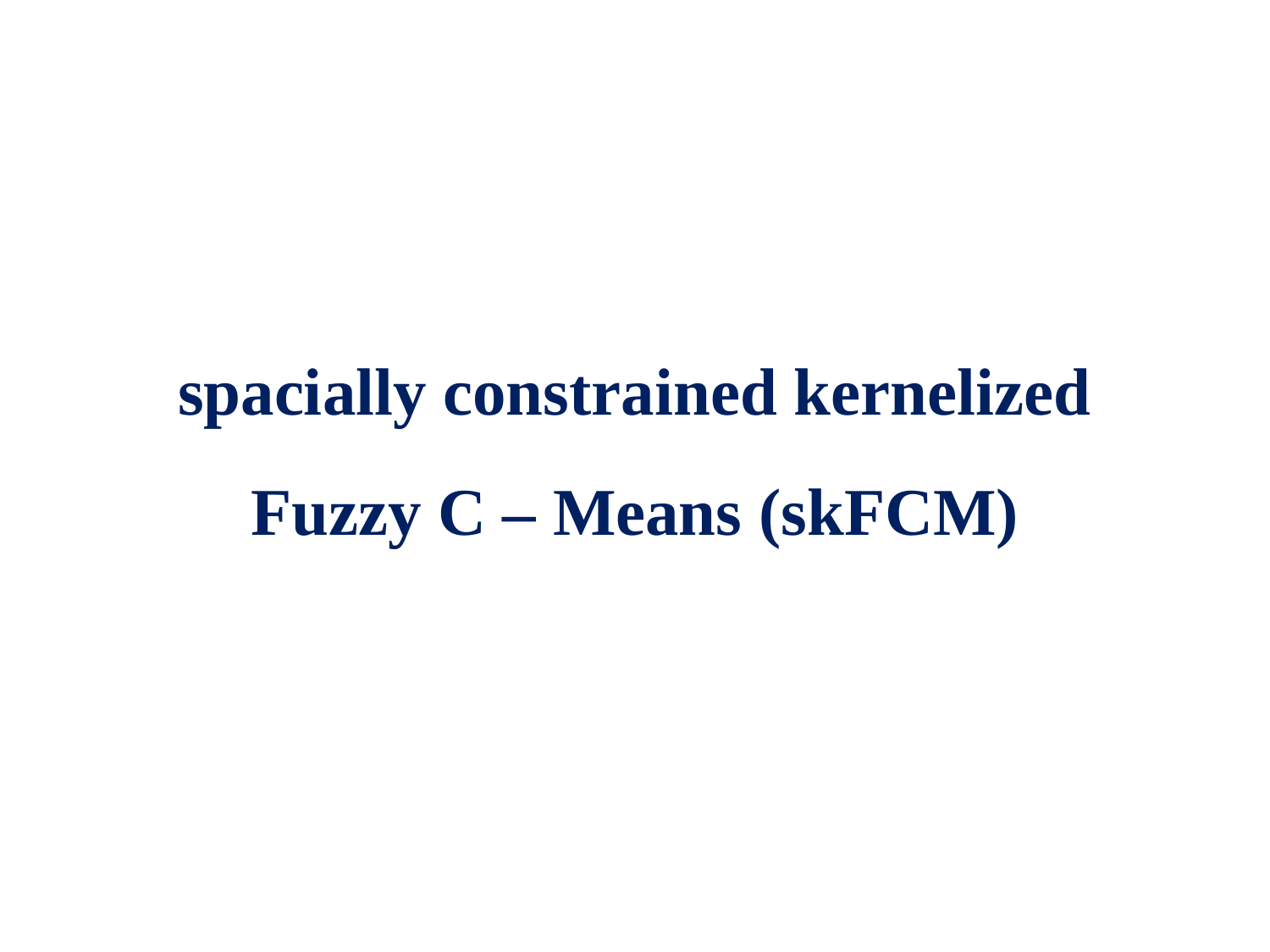

spacially constrained kernelized Fuzzy C – Means (skFCM)